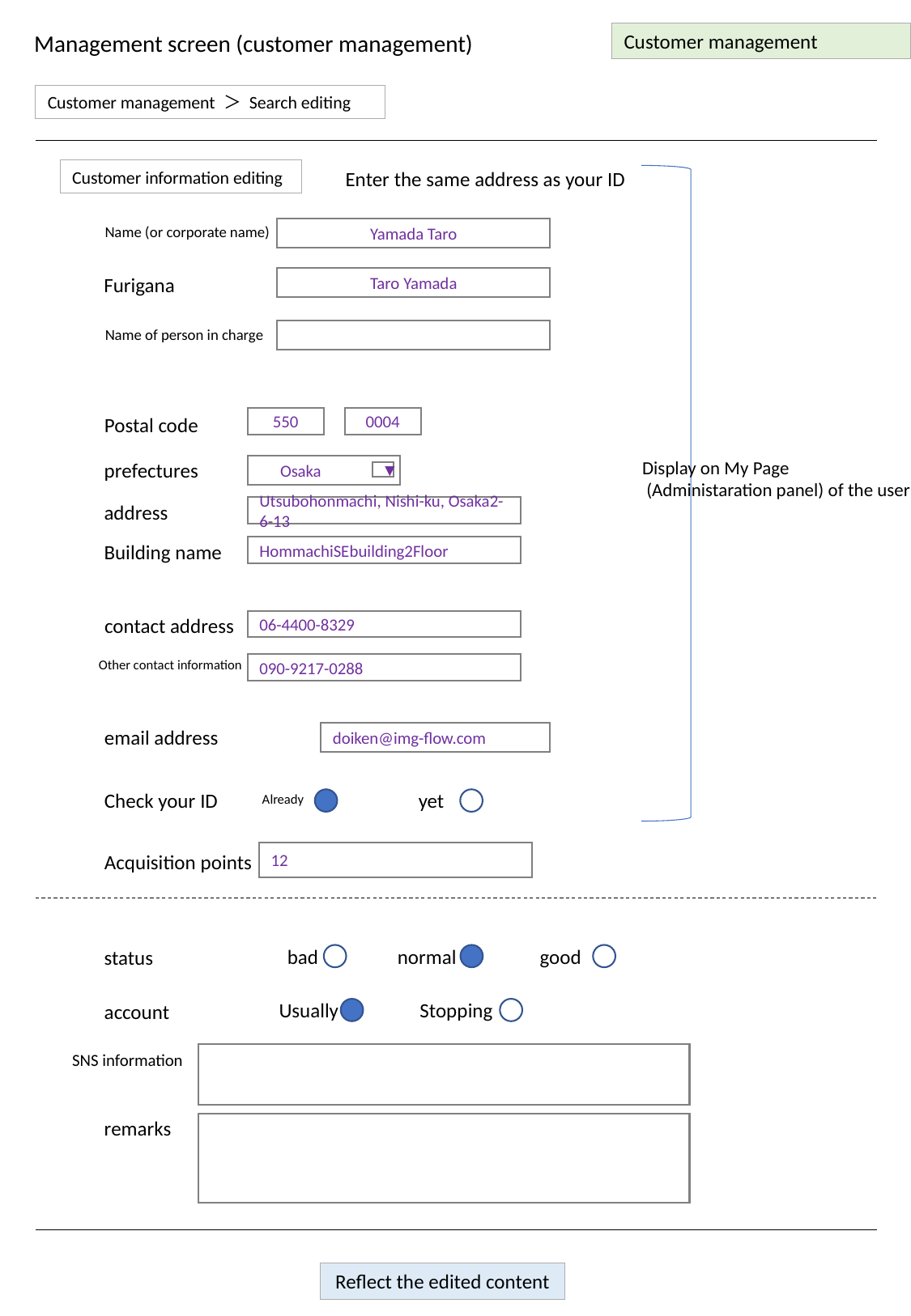

Management screen (customer management)
Customer management
Customer management ＞ Search editing
Customer information editing
Enter the same address as your ID

Name (or corporate name)
Yamada Taro
Furigana
Taro Yamada
Name of person in charge

Postal code
550
0004
Display on My Page
 (Administaration panel) of the user
prefectures
　Osaka
▼
address
Utsubohonmachi, Nishi-ku, Osaka2-6-13
Building name
HommachiSEbuilding2Floor
contact address
06-4400-8329
Other contact information
090-9217-0288
email address
doiken@img-flow.com
Check your ID
yet
Already

12
Acquisition points
bad
normal
good
status

Usually
Stopping
account

SNS information

remarks

Reflect the edited content